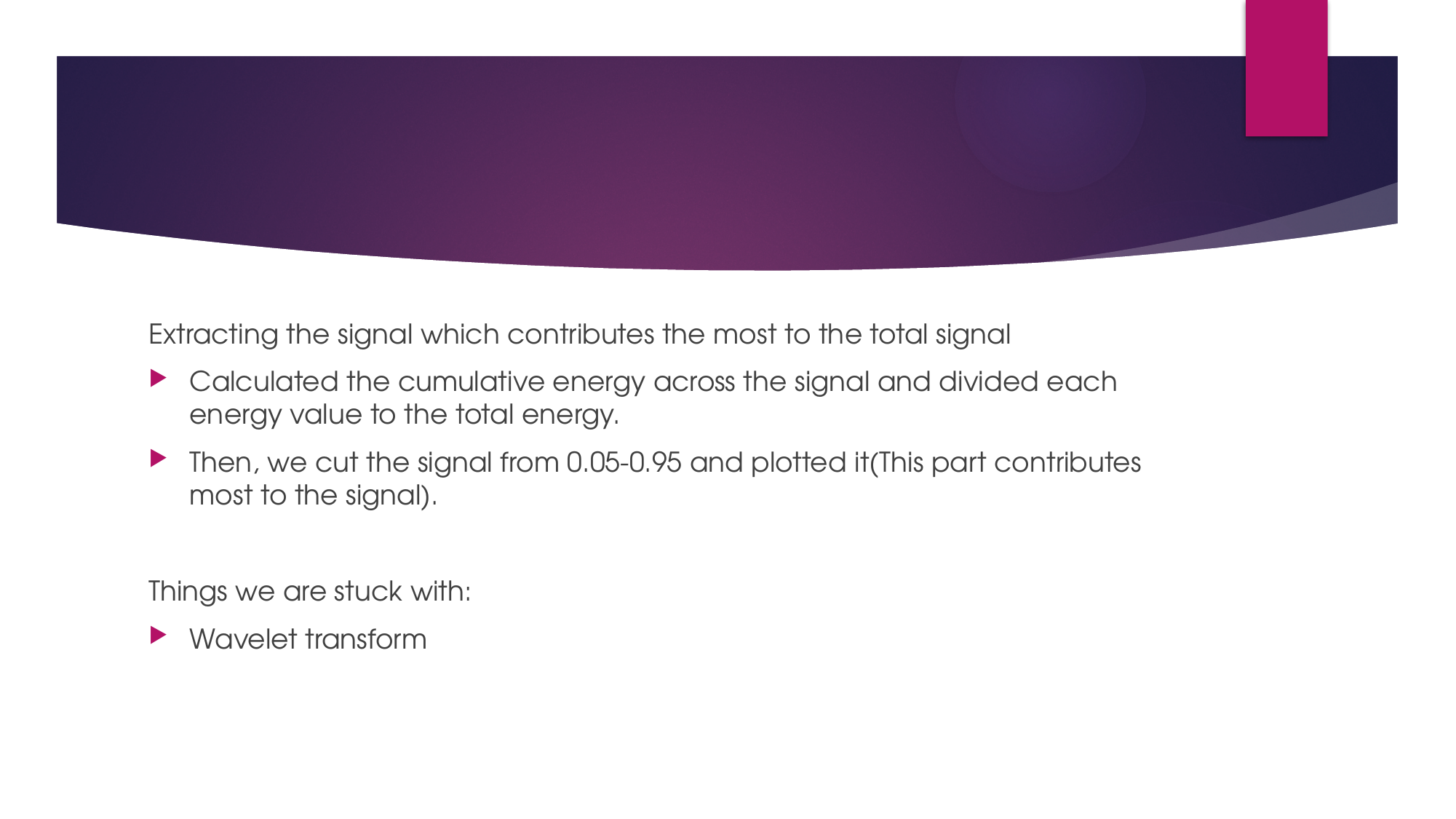

#
Extracting the signal which contributes the most to the total signal
Calculated the cumulative energy across the signal and divided each energy value to the total energy.
Then, we cut the signal from 0.05-0.95 and plotted it(This part contributes most to the signal).

Things we are stuck with:
Wavelet transform